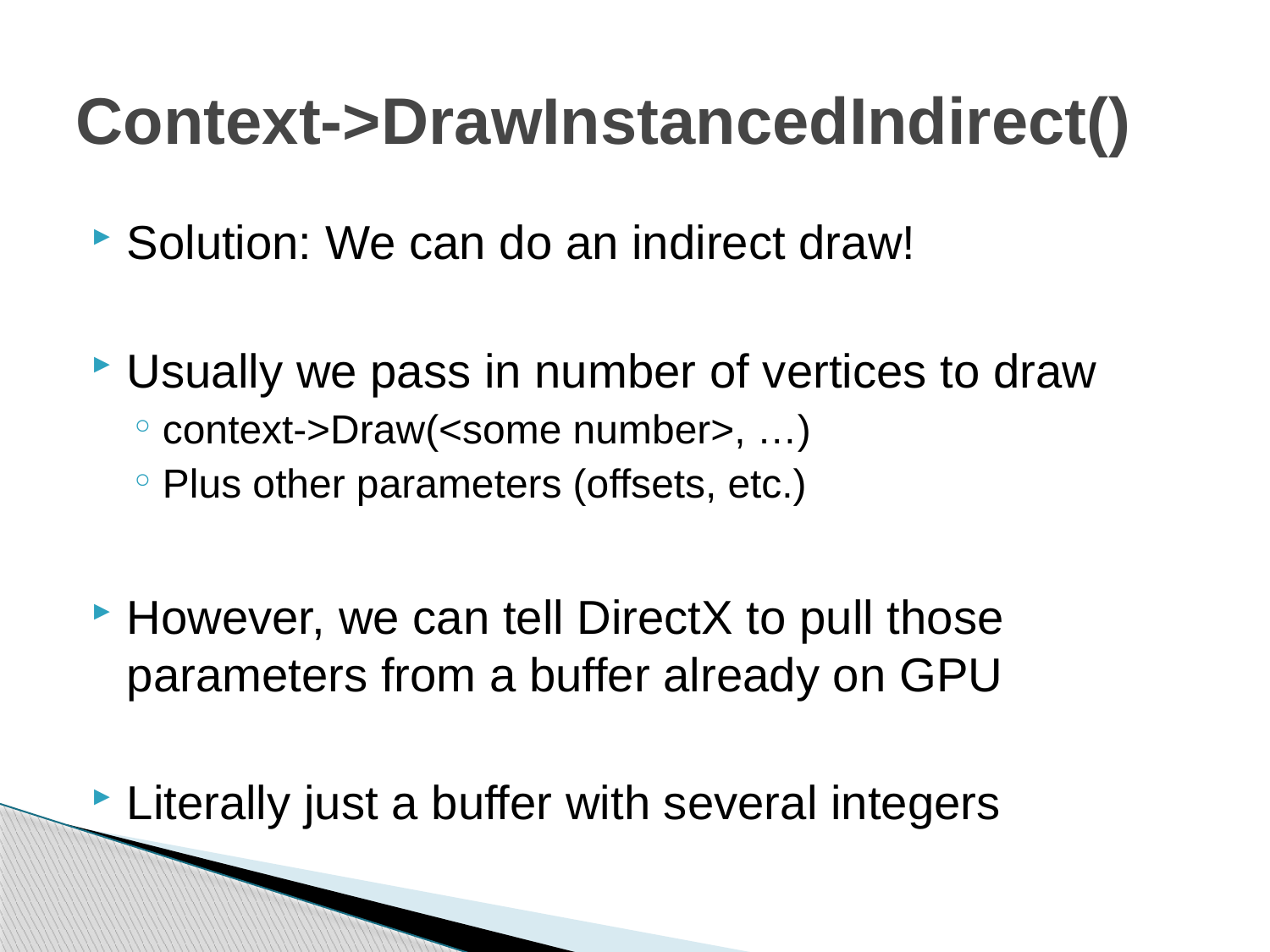

# Context->DrawInstancedIndirect()
Solution: We can do an indirect draw!

Usually we pass in number of vertices to draw
context->Draw(<some number>, …)
Plus other parameters (offsets, etc.)

However, we can tell DirectX to pull those parameters from a buffer already on GPU

Literally just a buffer with several integers